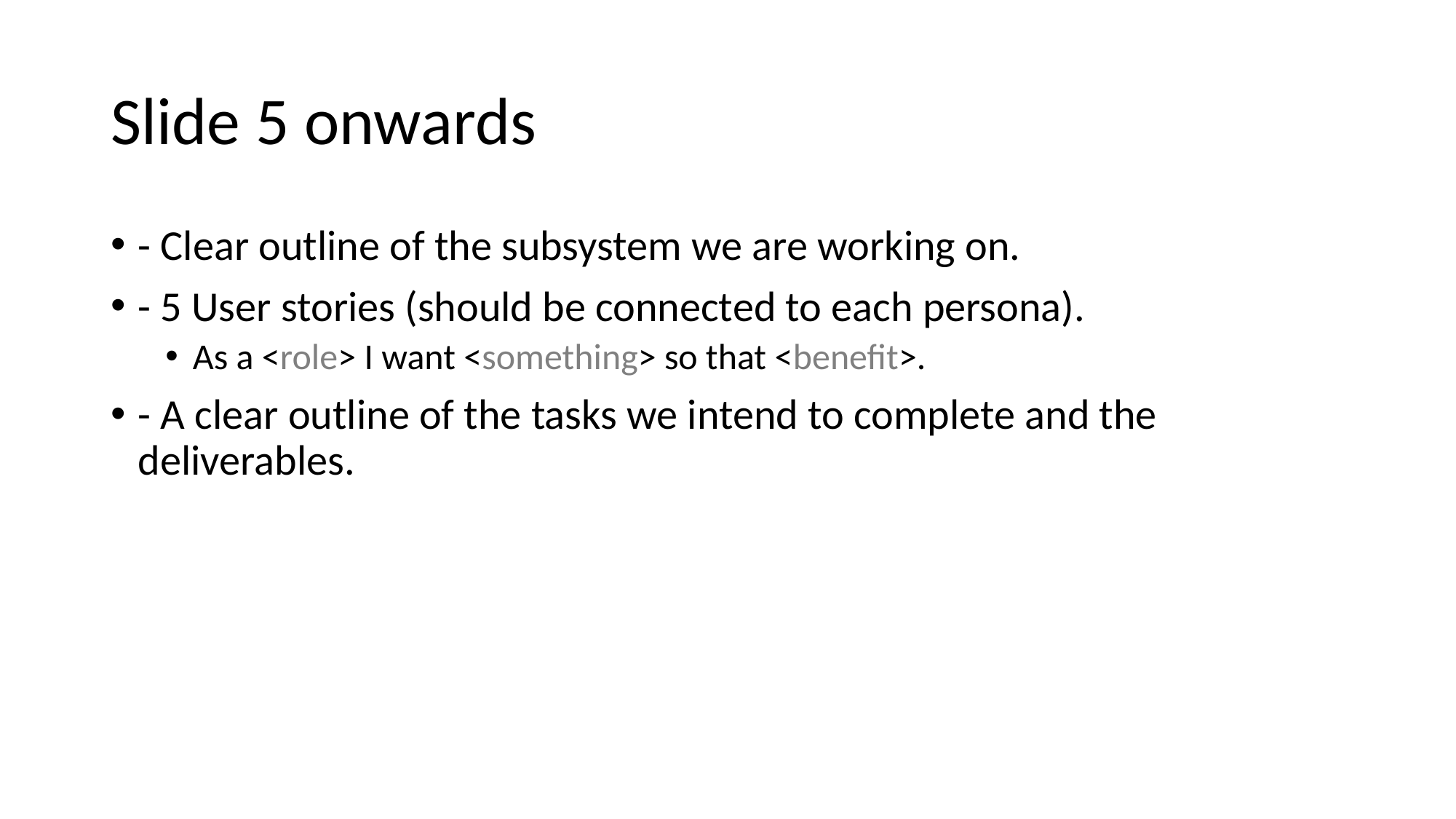

# Slide 5 onwards
- Clear outline of the subsystem we are working on.
- 5 User stories (should be connected to each persona).
As a <role> I want <something> so that <benefit>.
- A clear outline of the tasks we intend to complete and the deliverables.